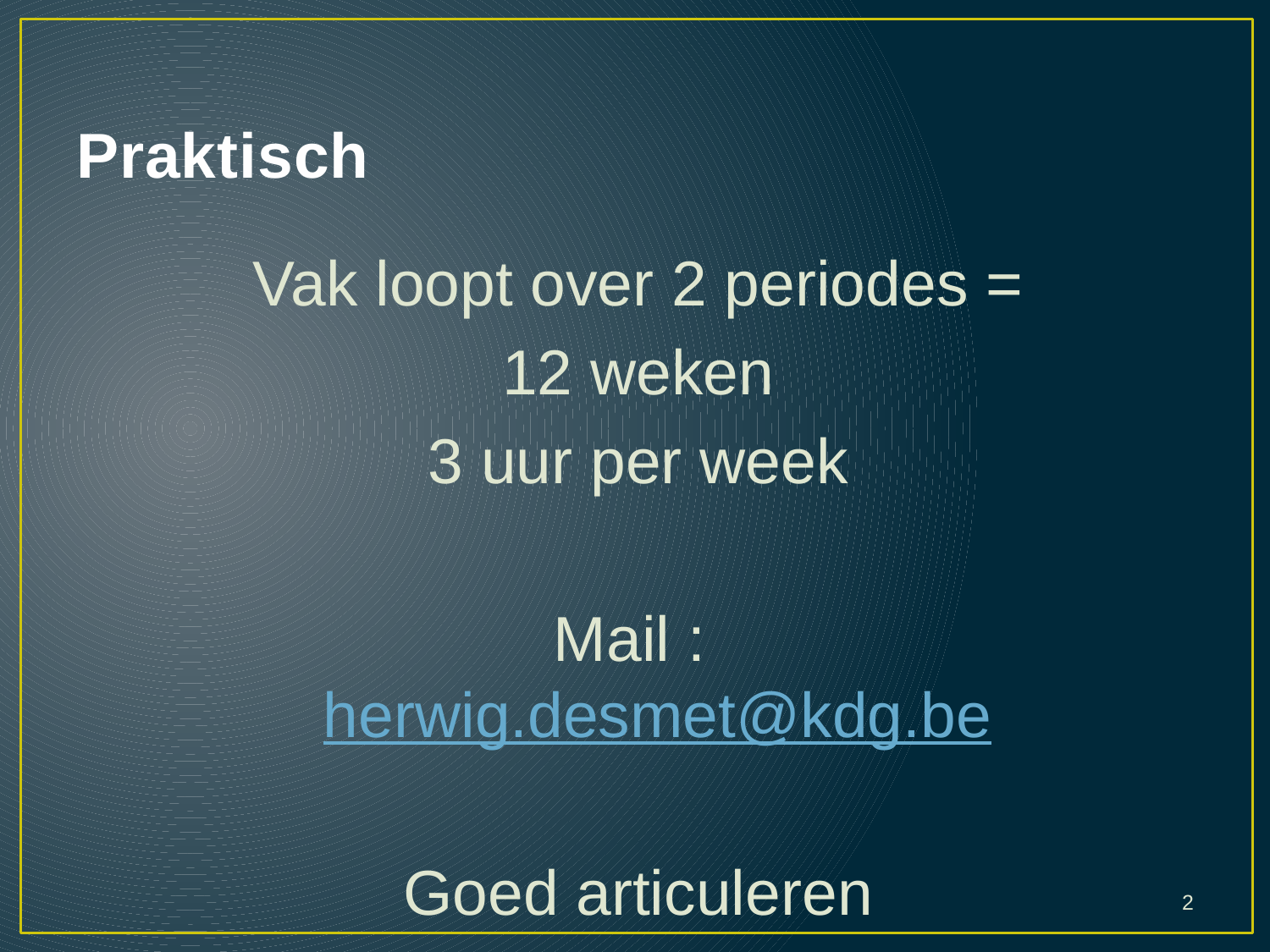

# Praktisch
Vak loopt over 2 periodes =
12 weken
3 uur per week

Mail : herwig.desmet@kdg.be

Goed articuleren

2